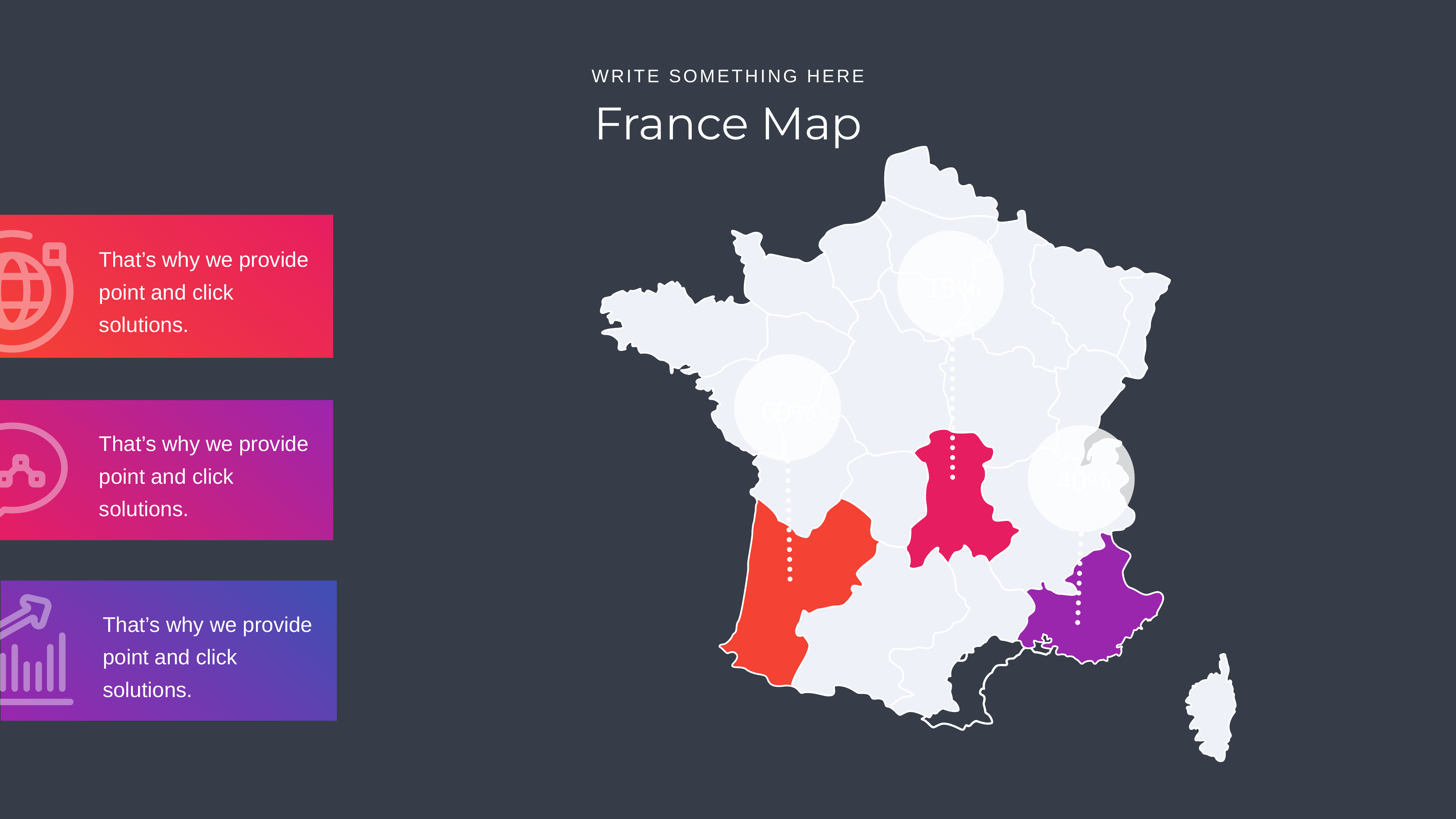

WRITE SOMETHING HERE
France Map

That’s why we provide point and click solutions.

15%

60%

That’s why we provide point and click solutions.

40%

That’s why we provide point and click solutions.